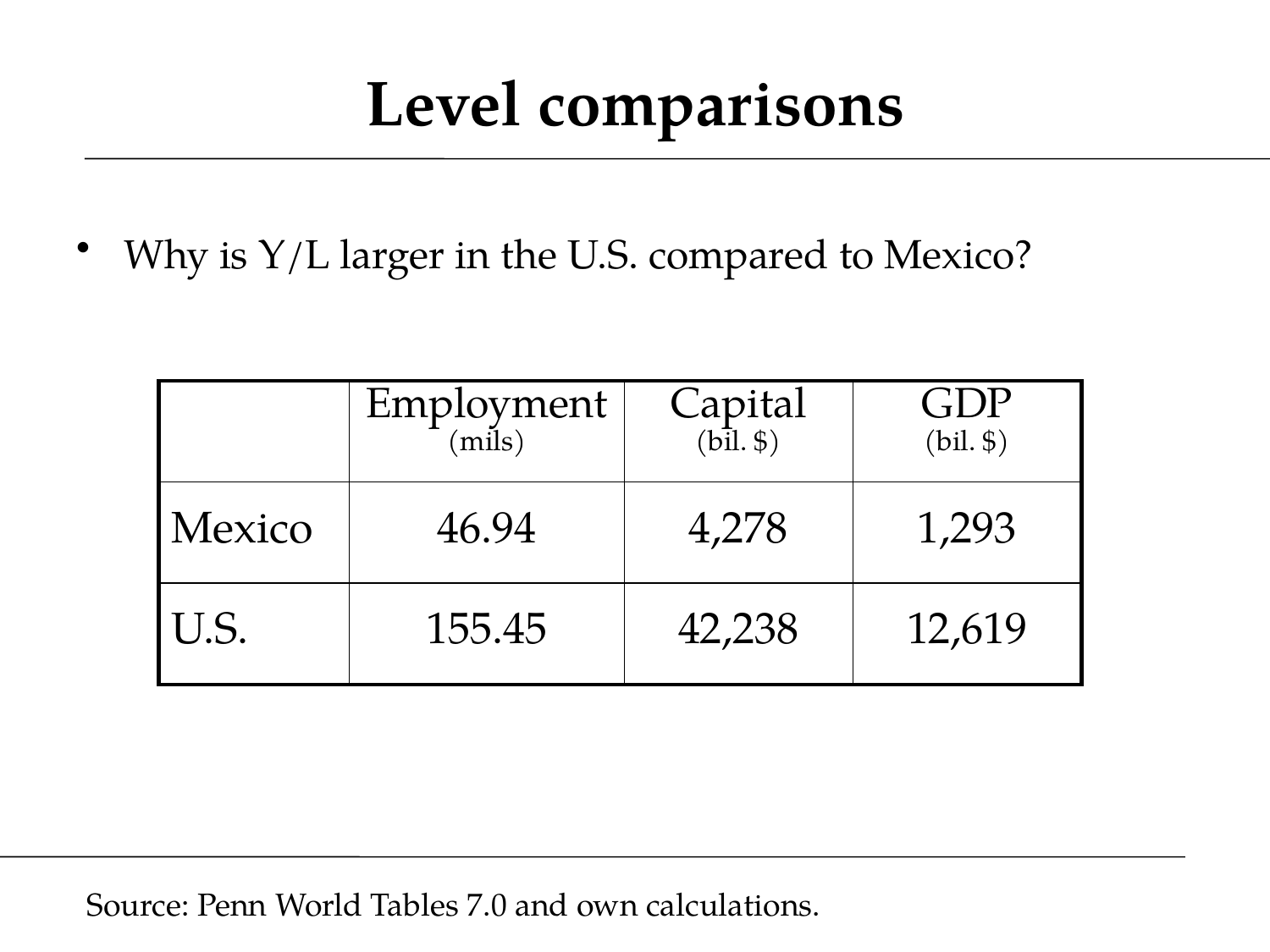

# Level comparisons
Why is Y/L larger in the U.S. compared to Mexico?
|  | Employment (mils) | Capital (bil. $) | GDP (bil. $) |
| --- | --- | --- | --- |
| Mexico | 46.94 | 4,278 | 1,293 |
| U.S. | 155.45 | 42,238 | 12,619 |
Source: Penn World Tables 7.0 and own calculations.